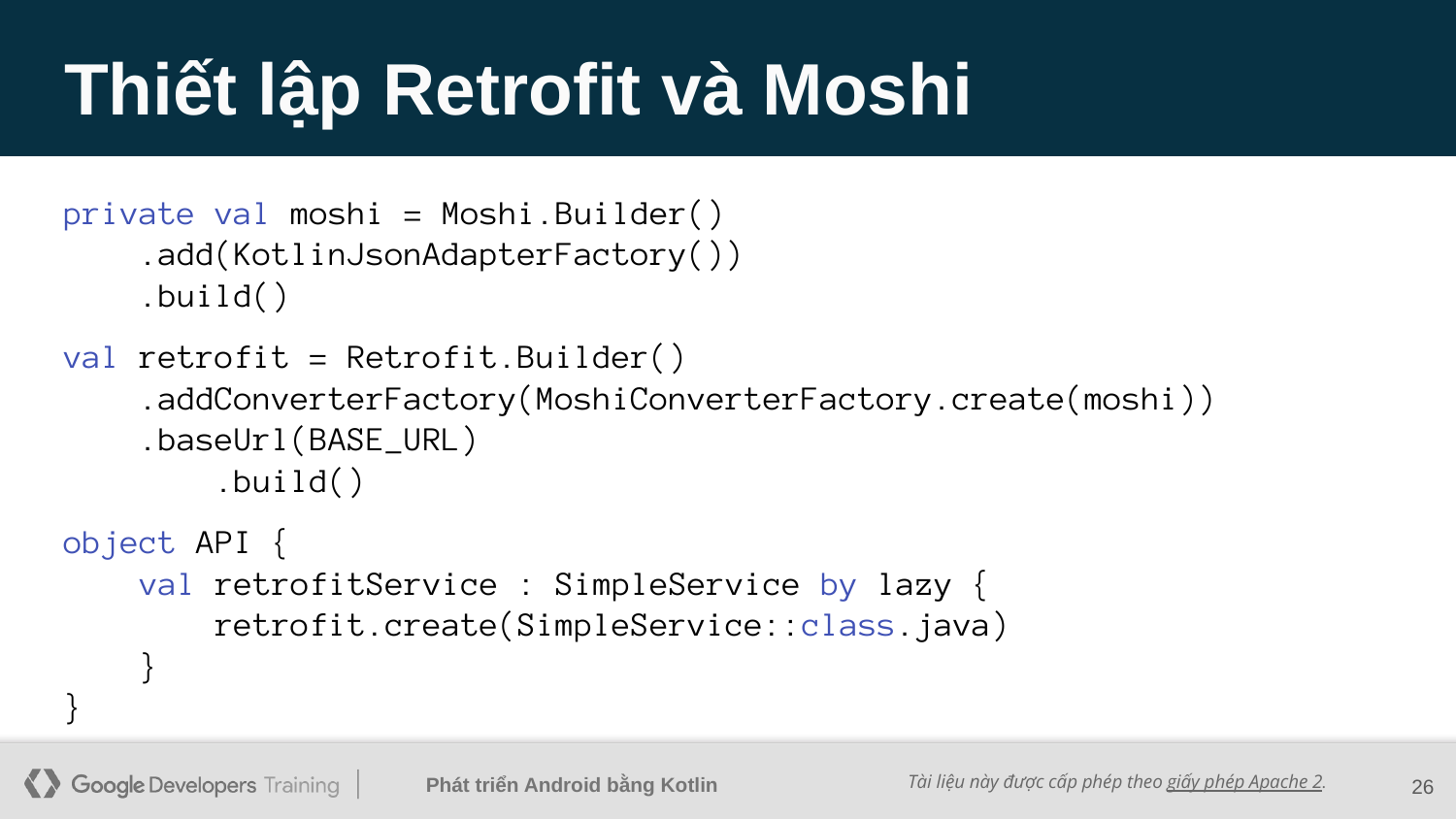

# Thiết lập Retrofit và Moshi
private val moshi = Moshi.Builder()
    .add(KotlinJsonAdapterFactory())
    .build()
val retrofit = Retrofit.Builder()
    .addConverterFactory(MoshiConverterFactory.create(moshi))
    .baseUrl(BASE_URL)
        .build()
object API {
    val retrofitService : SimpleService by lazy {
        retrofit.create(SimpleService::class.java)
    }
}
26